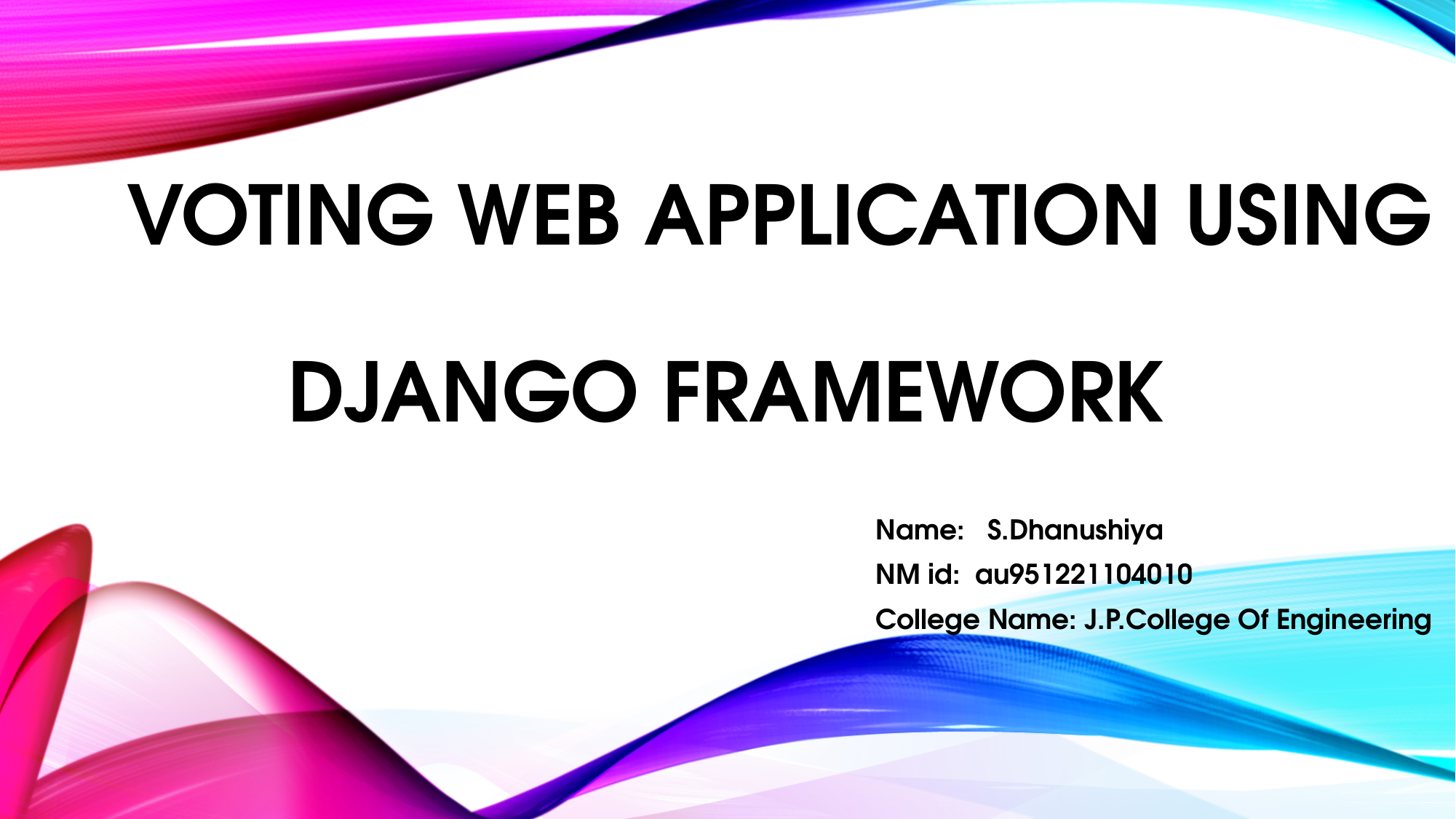

# VOTING WEB APPLICATION USING DJANGO FRAMEWORK
Name:   S.Dhanushiya
NM id:  au951221104010
College Name: J.P.College Of Engineering